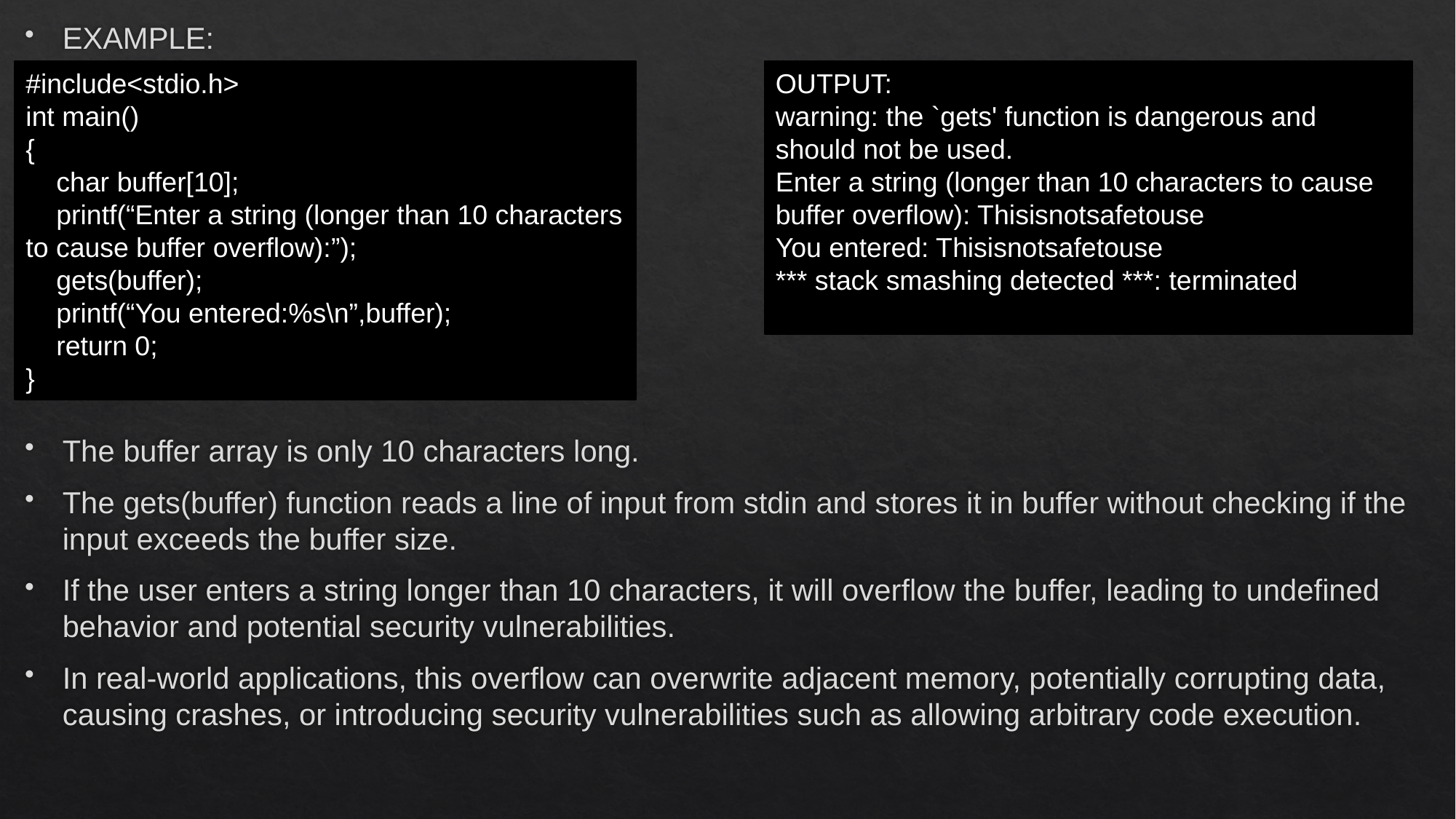

EXAMPLE:

The buffer array is only 10 characters long.
The gets(buffer) function reads a line of input from stdin and stores it in buffer without checking if the input exceeds the buffer size.
If the user enters a string longer than 10 characters, it will overflow the buffer, leading to undefined behavior and potential security vulnerabilities.
In real-world applications, this overflow can overwrite adjacent memory, potentially corrupting data, causing crashes, or introducing security vulnerabilities such as allowing arbitrary code execution.

OUTPUT:
warning: the `gets' function is dangerous and should not be used.
Enter a string (longer than 10 characters to cause buffer overflow): Thisisnotsafetouse
You entered: Thisisnotsafetouse
*** stack smashing detected ***: terminated

#include<stdio.h>
int main()
{
    char buffer[10];
    printf(“Enter a string (longer than 10 characters to cause buffer overflow):”);
    gets(buffer);
    printf(“You entered:%s\n”,buffer);
    return 0;
}